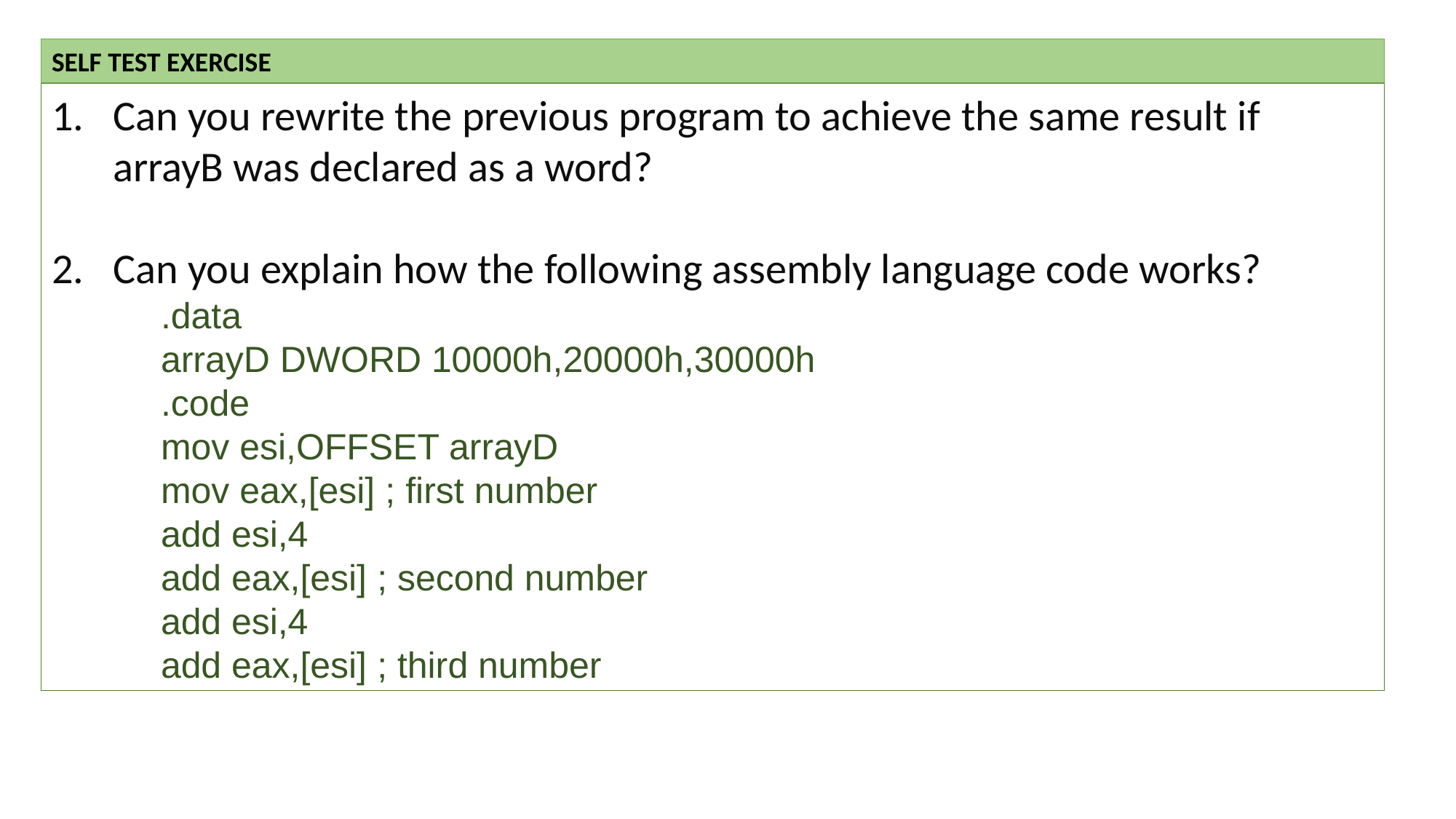

SELF TEST EXERCISE
Can you rewrite the previous program to achieve the same result if arrayB was declared as a word?

Can you explain how the following assembly language code works?
.data
arrayD DWORD 10000h,20000h,30000h
.code
mov esi,OFFSET arrayD
mov eax,[esi] ; first number
add esi,4
add eax,[esi] ; second number
add esi,4
add eax,[esi] ; third number